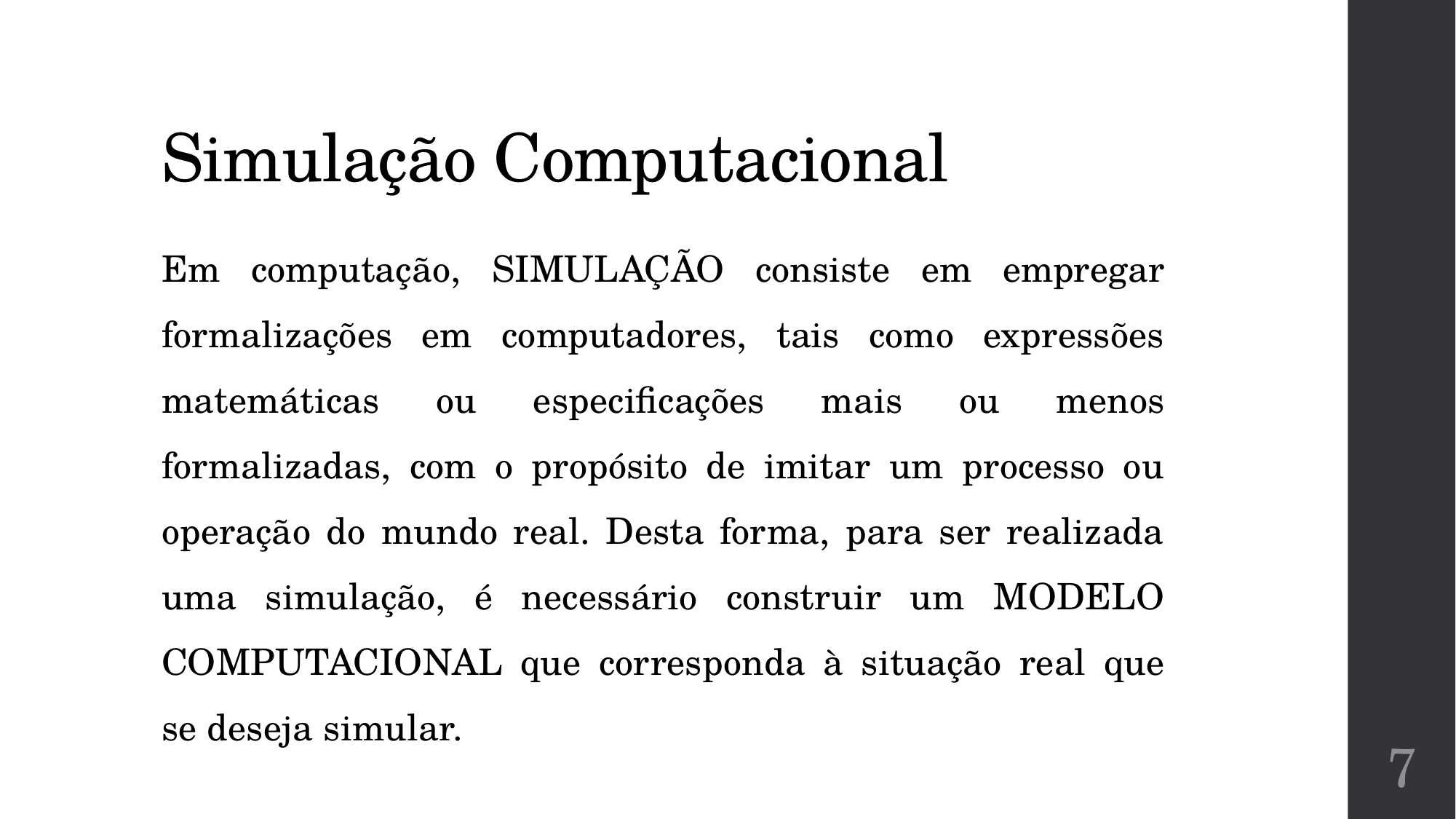

# Simulação Computacional
Em computação, SIMULAÇÃO consiste em empregar formalizações em computadores, tais como expressões matemáticas ou especificações mais ou menos formalizadas, com o propósito de imitar um processo ou operação do mundo real. Desta forma, para ser realizada uma simulação, é necessário construir um MODELO COMPUTACIONAL que corresponda à situação real que se deseja simular.
7